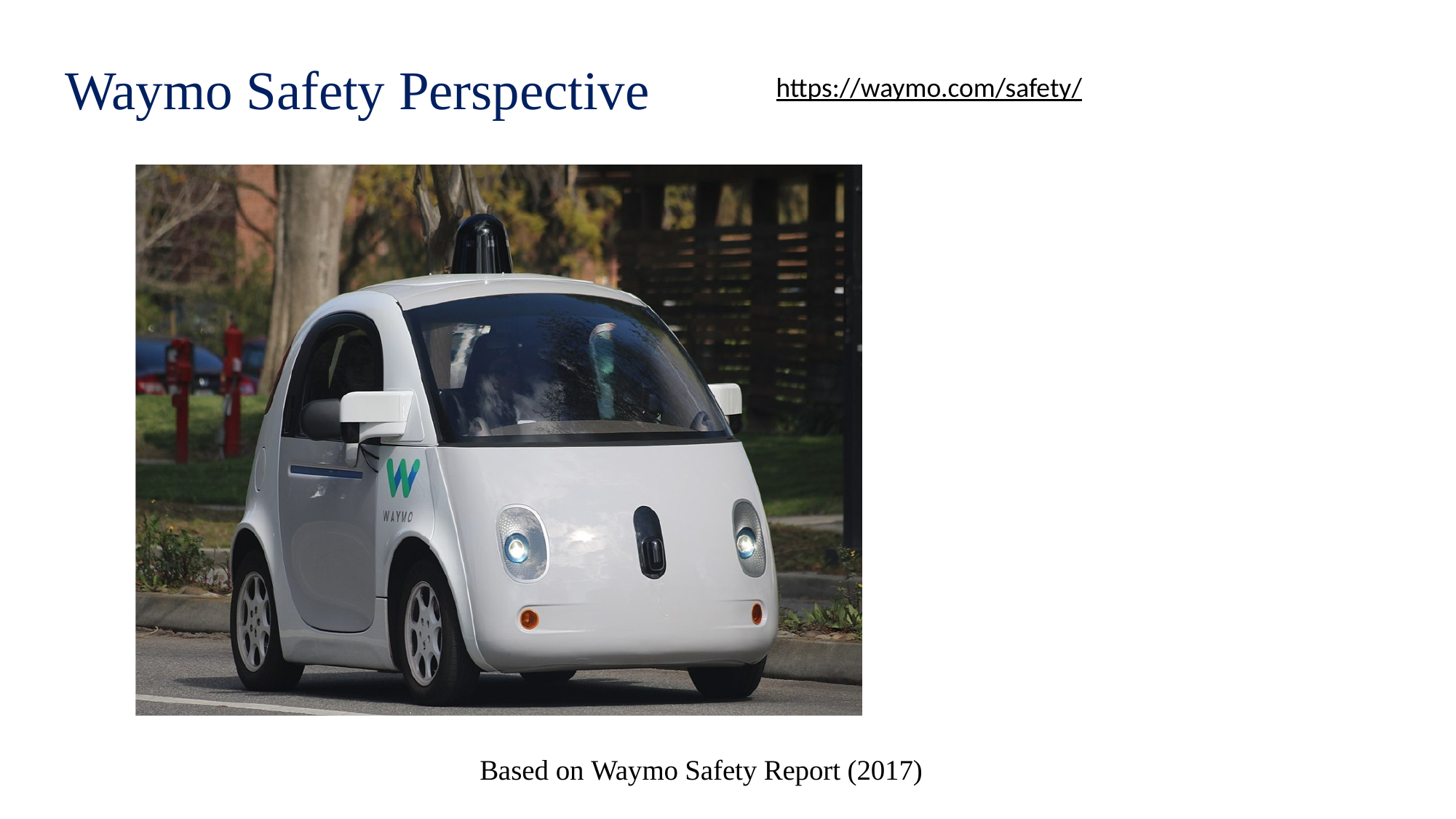

# Waymo Safety Perspective
https://waymo.com/safety/

Based on Waymo Safety Report (2017)